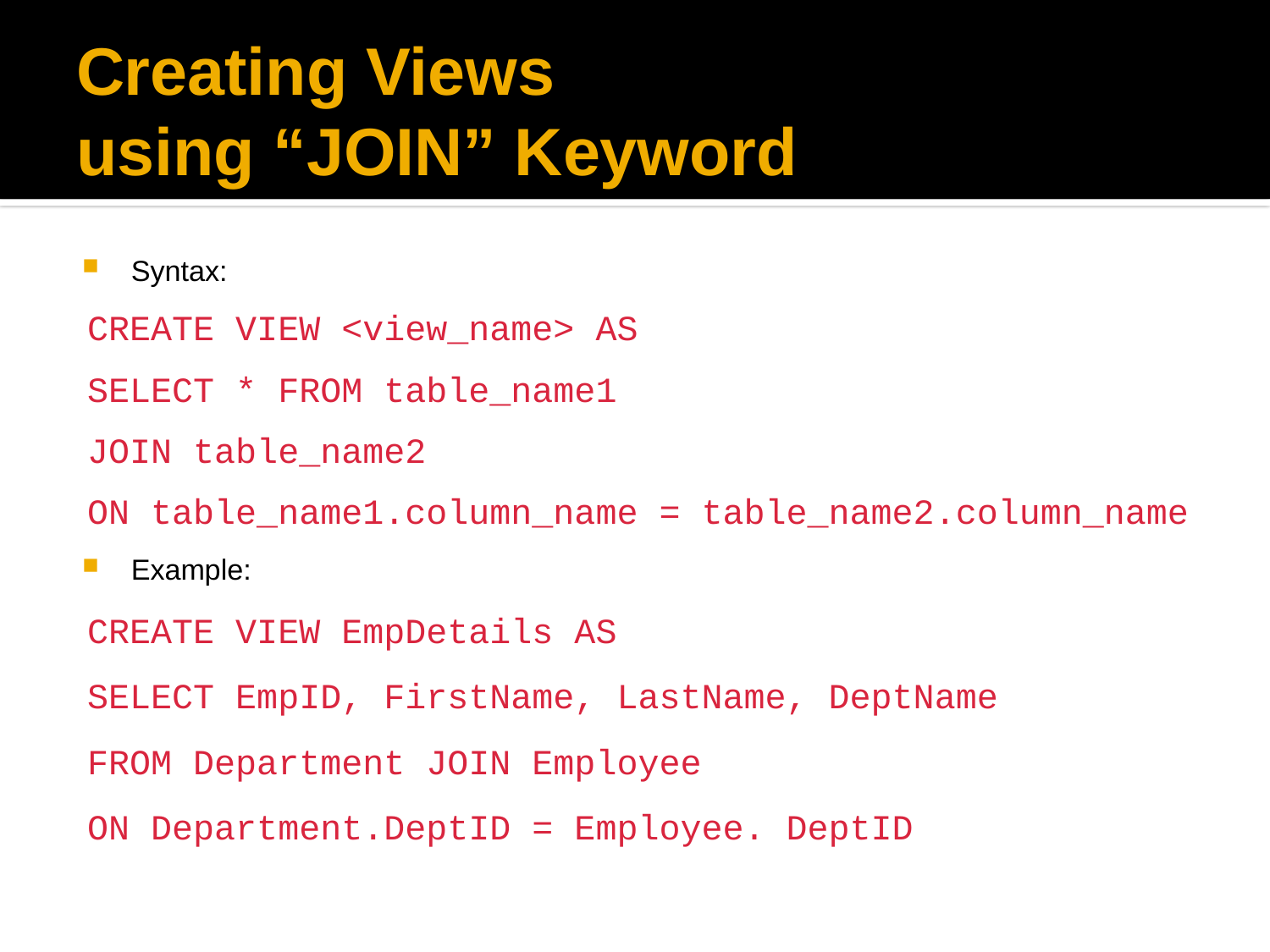

# Creating Views using “JOIN” Keyword
Syntax:
CREATE VIEW <view_name> AS
SELECT * FROM table_name1
JOIN table_name2
ON table_name1.column_name = table_name2.column_name
Example:
CREATE VIEW EmpDetails AS
SELECT EmpID, FirstName, LastName, DeptName
FROM Department JOIN Employee
ON Department.DeptID = Employee. DeptID